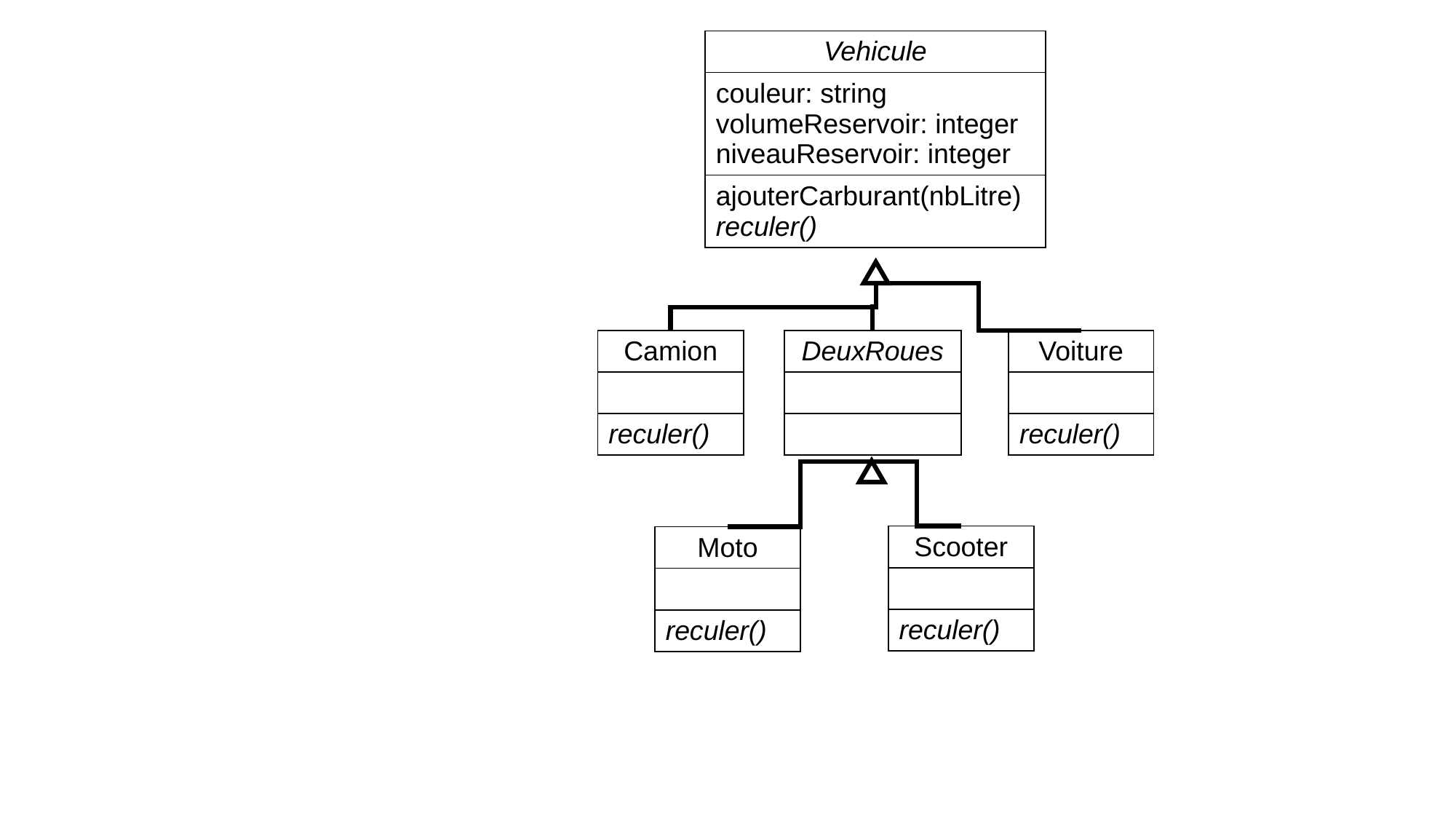

| Vehicule |
| --- |
| couleur: string volumeReservoir: integer niveauReservoir: integer |
| ajouterCarburant(nbLitre) reculer() |

| Camion |
| --- |
|  |
| reculer() |
| DeuxRoues |
| --- |
|  |
|  |
| Voiture |
| --- |
|  |
| reculer() |

| Scooter |
| --- |
|  |
| reculer() |
| Moto |
| --- |
|  |
| reculer() |